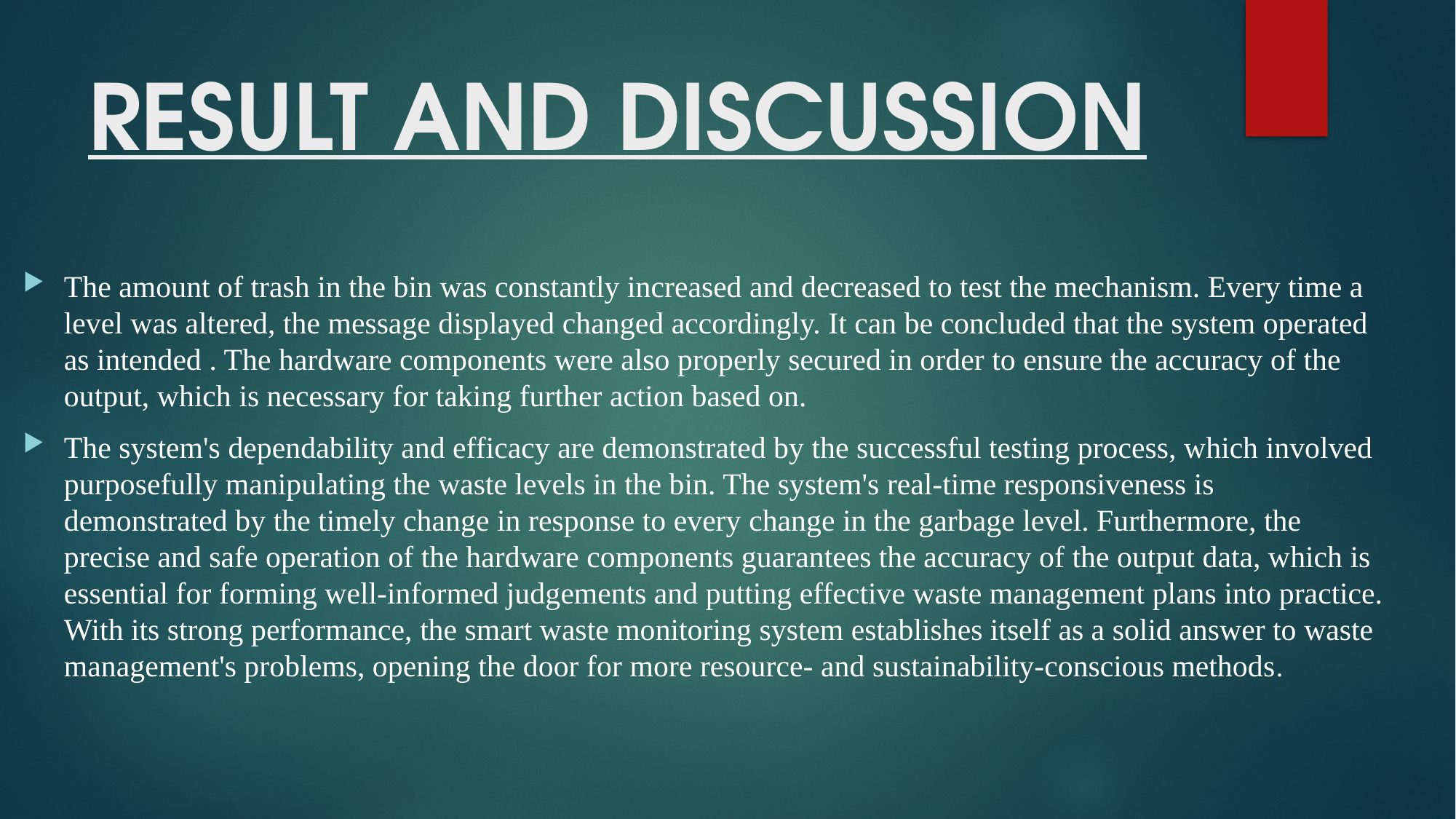

# RESULT AND DISCUSSION
The amount of trash in the bin was constantly increased and decreased to test the mechanism. Every time a level was altered, the message displayed changed accordingly. It can be concluded that the system operated as intended . The hardware components were also properly secured in order to ensure the accuracy of the output, which is necessary for taking further action based on.
The system's dependability and efficacy are demonstrated by the successful testing process, which involved purposefully manipulating the waste levels in the bin. The system's real-time responsiveness is demonstrated by the timely change in response to every change in the garbage level. Furthermore, the precise and safe operation of the hardware components guarantees the accuracy of the output data, which is essential for forming well-informed judgements and putting effective waste management plans into practice. With its strong performance, the smart waste monitoring system establishes itself as a solid answer to waste management's problems, opening the door for more resource- and sustainability-conscious methods.